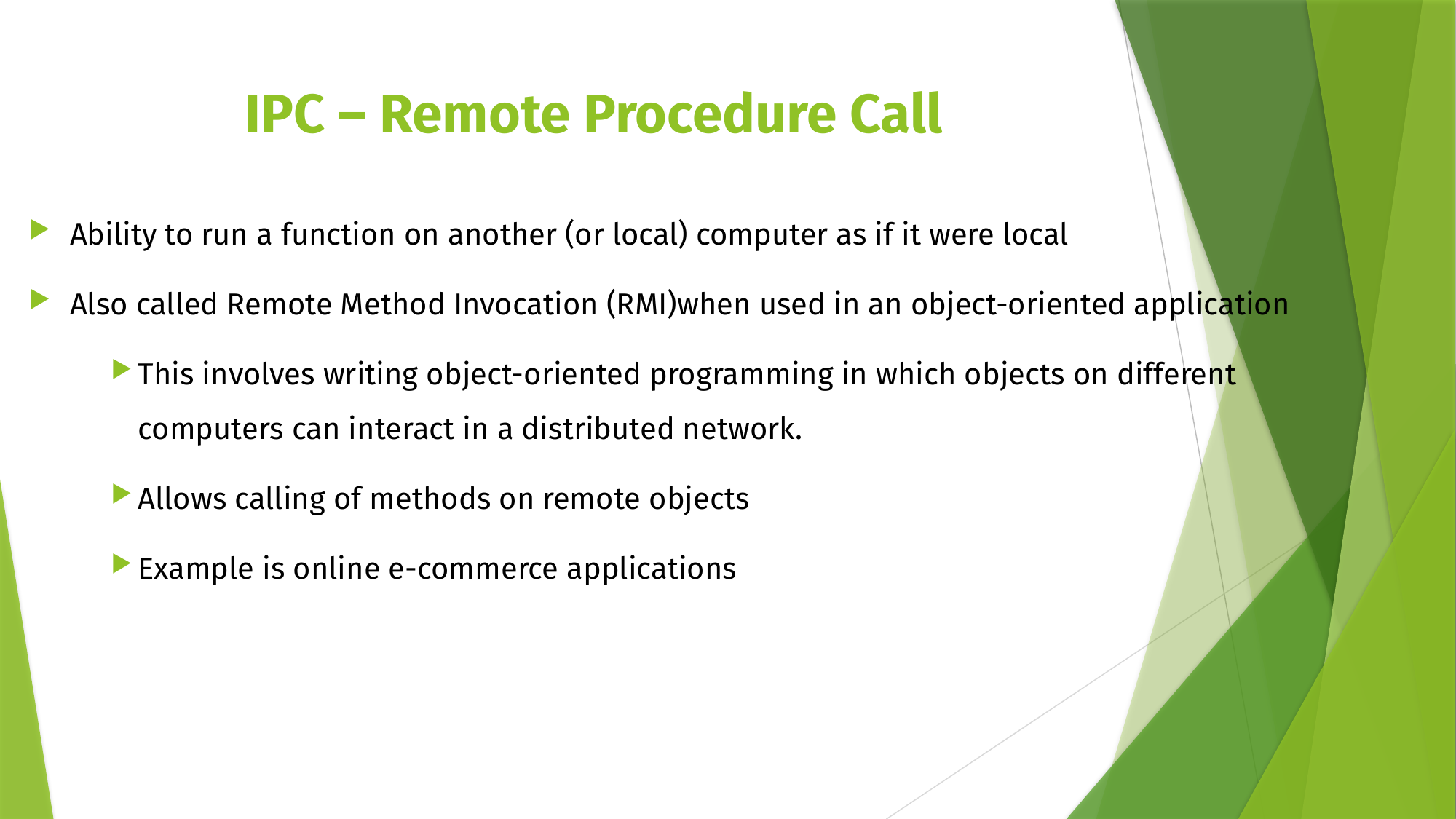

# IPC – Remote Procedure Call
Ability to run a function on another (or local) computer as if it were local
Also called Remote Method Invocation (RMI)when used in an object-oriented application
This involves writing object-oriented programming in which objects on different computers can interact in a distributed network.
Allows calling of methods on remote objects
Example is online e-commerce applications